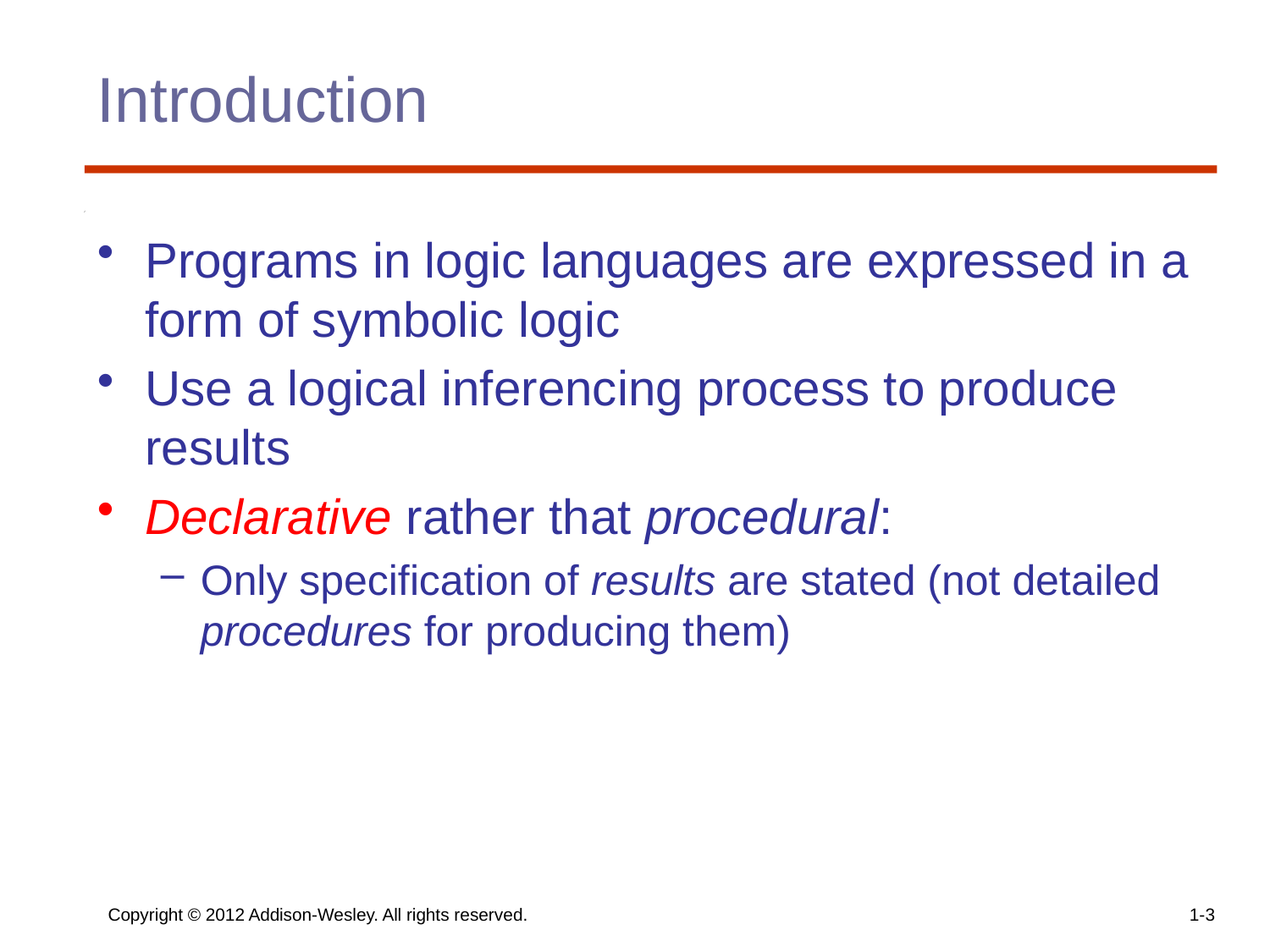

# Introduction
Programs in logic languages are expressed in a form of symbolic logic
Use a logical inferencing process to produce results
Declarative rather that procedural:
Only specification of results are stated (not detailed procedures for producing them)
Copyright © 2012 Addison-Wesley. All rights reserved.
1-3